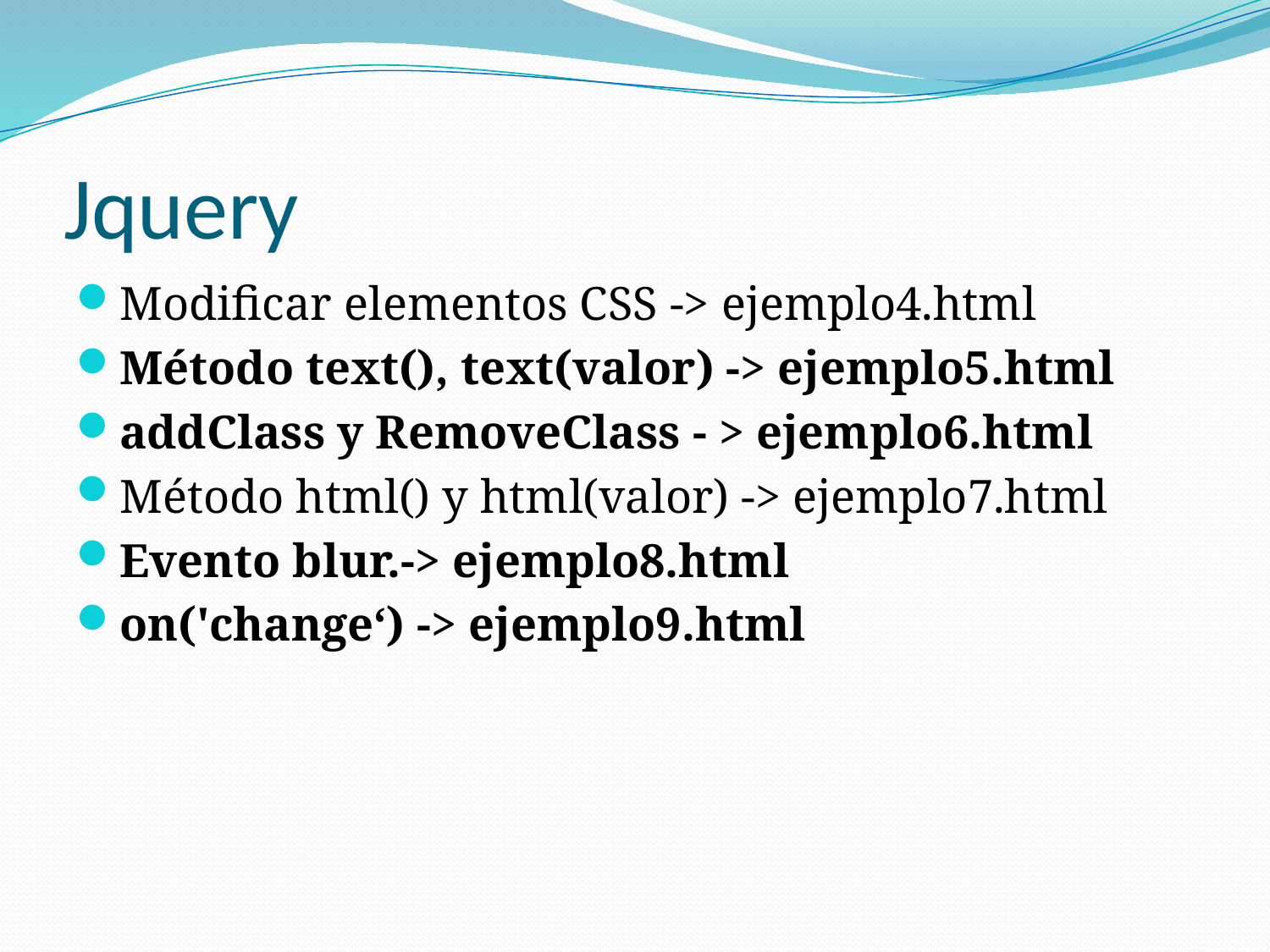

# Jquery
Modificar elementos CSS -> ejemplo4.html
Método text(), text(valor) -> ejemplo5.html
addClass y RemoveClass - > ejemplo6.html
Método html() y html(valor) -> ejemplo7.html
Evento blur.-> ejemplo8.html
on('change‘) -> ejemplo9.html